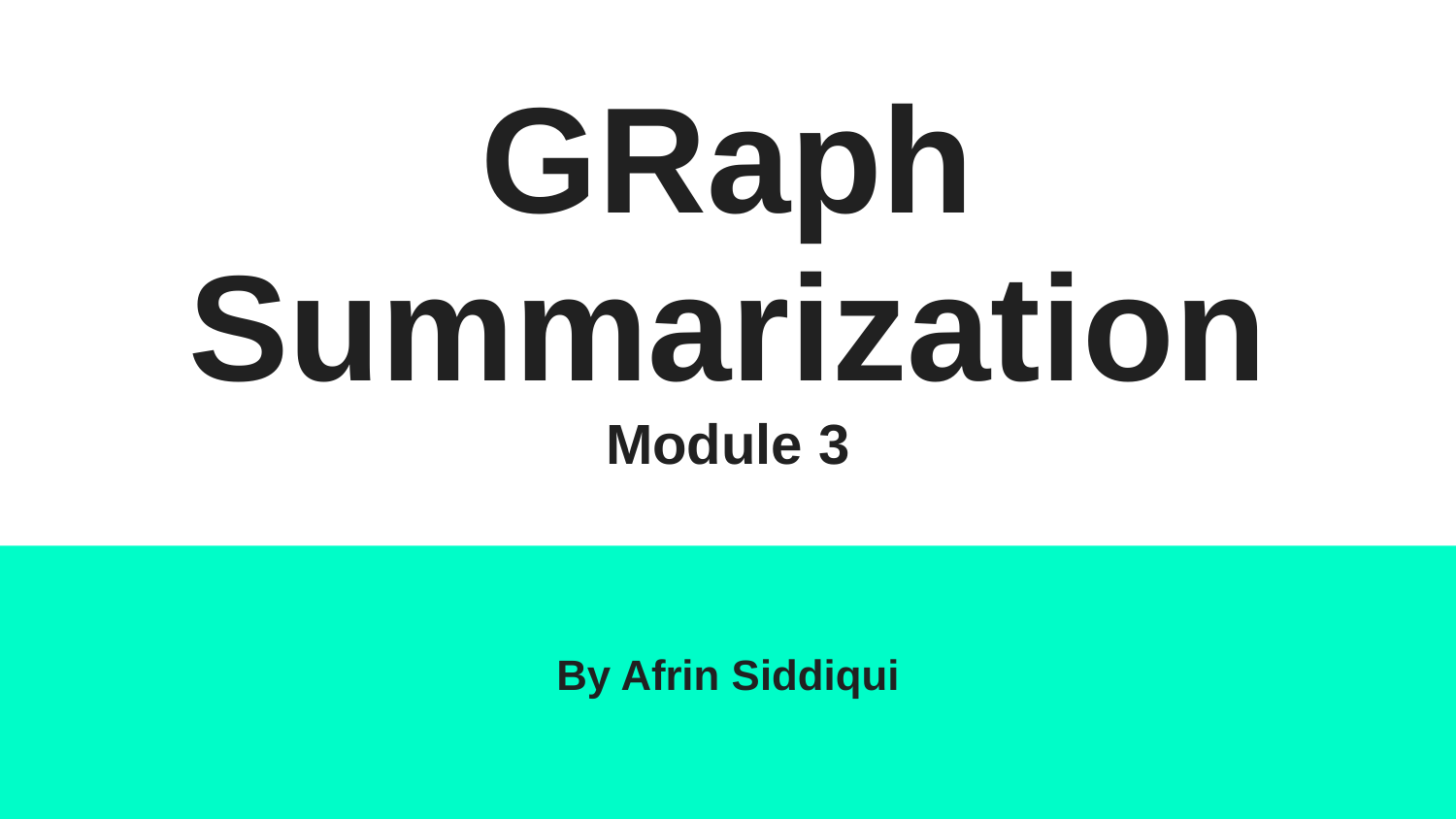

# GRaph Summarization
Module 3
By Afrin Siddiqui